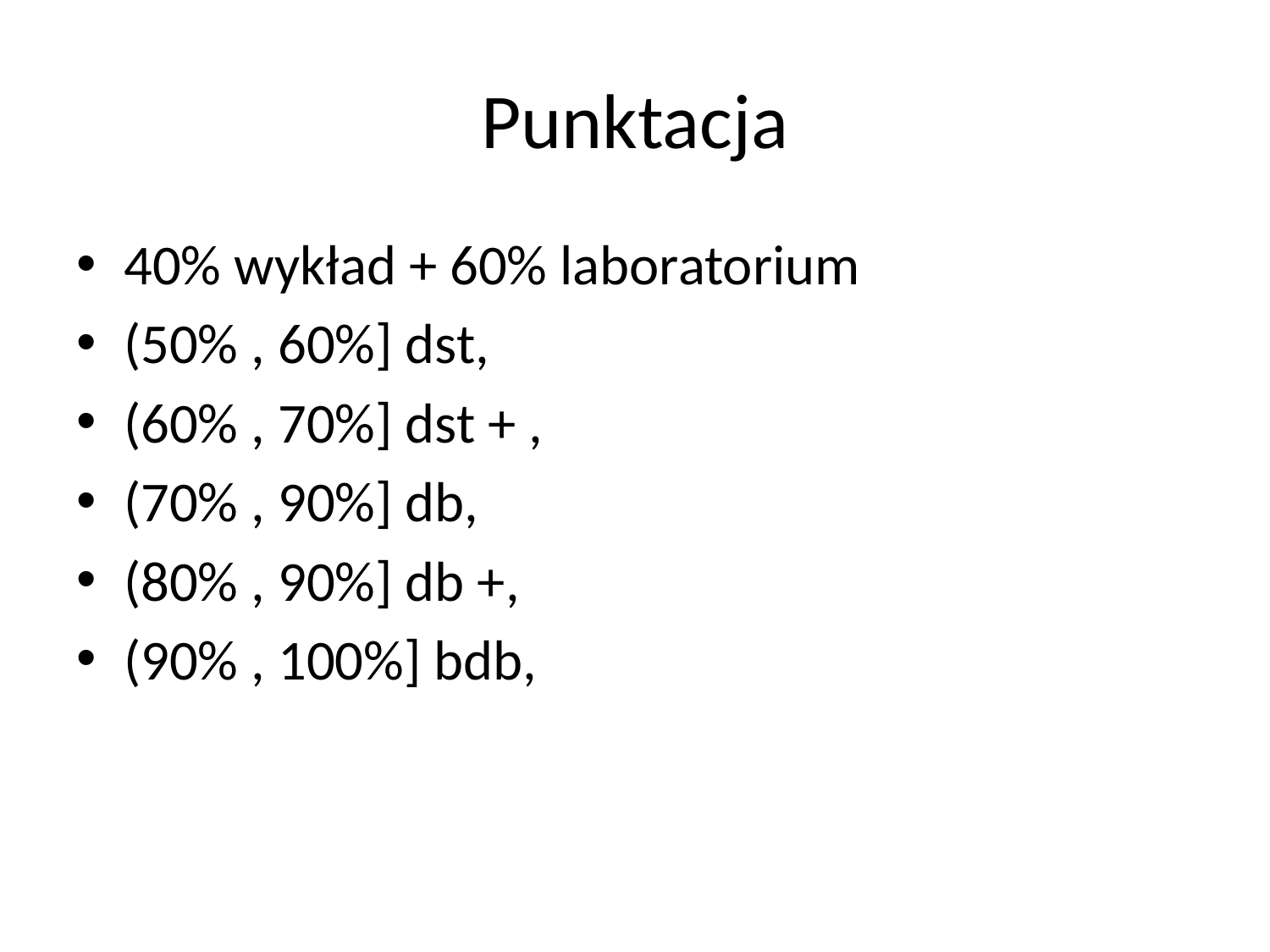

# Punktacja
40% wykład + 60% laboratorium
(50% , 60%] dst,
(60% , 70%] dst + ,
(70% , 90%] db,
(80% , 90%] db +,
(90% , 100%] bdb,